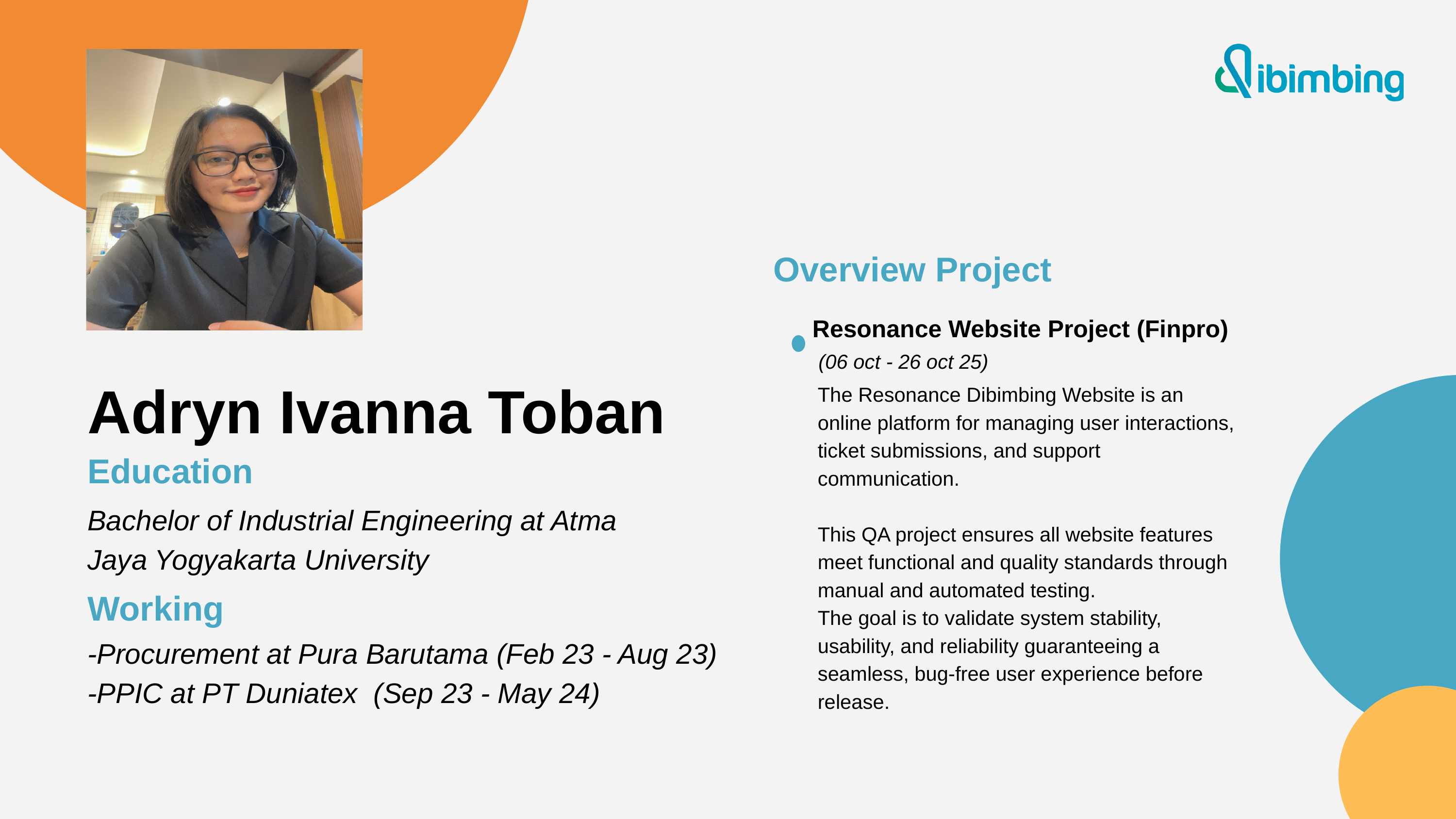

Overview Project
Resonance Website Project (Finpro)

(06 oct - 26 oct 25)

The Resonance Dibimbing Website is an online platform for managing user interactions, ticket submissions, and support communication.

This QA project ensures all website features meet functional and quality standards through manual and automated testing.
The goal is to validate system stability, usability, and reliability guaranteeing a seamless, bug-free user experience before release.
Adryn Ivanna Toban
Education
Bachelor of Industrial Engineering at Atma Jaya Yogyakarta University
Working
-Procurement at Pura Barutama (Feb 23 - Aug 23)
-PPIC at PT Duniatex  (Sep 23 - May 24)